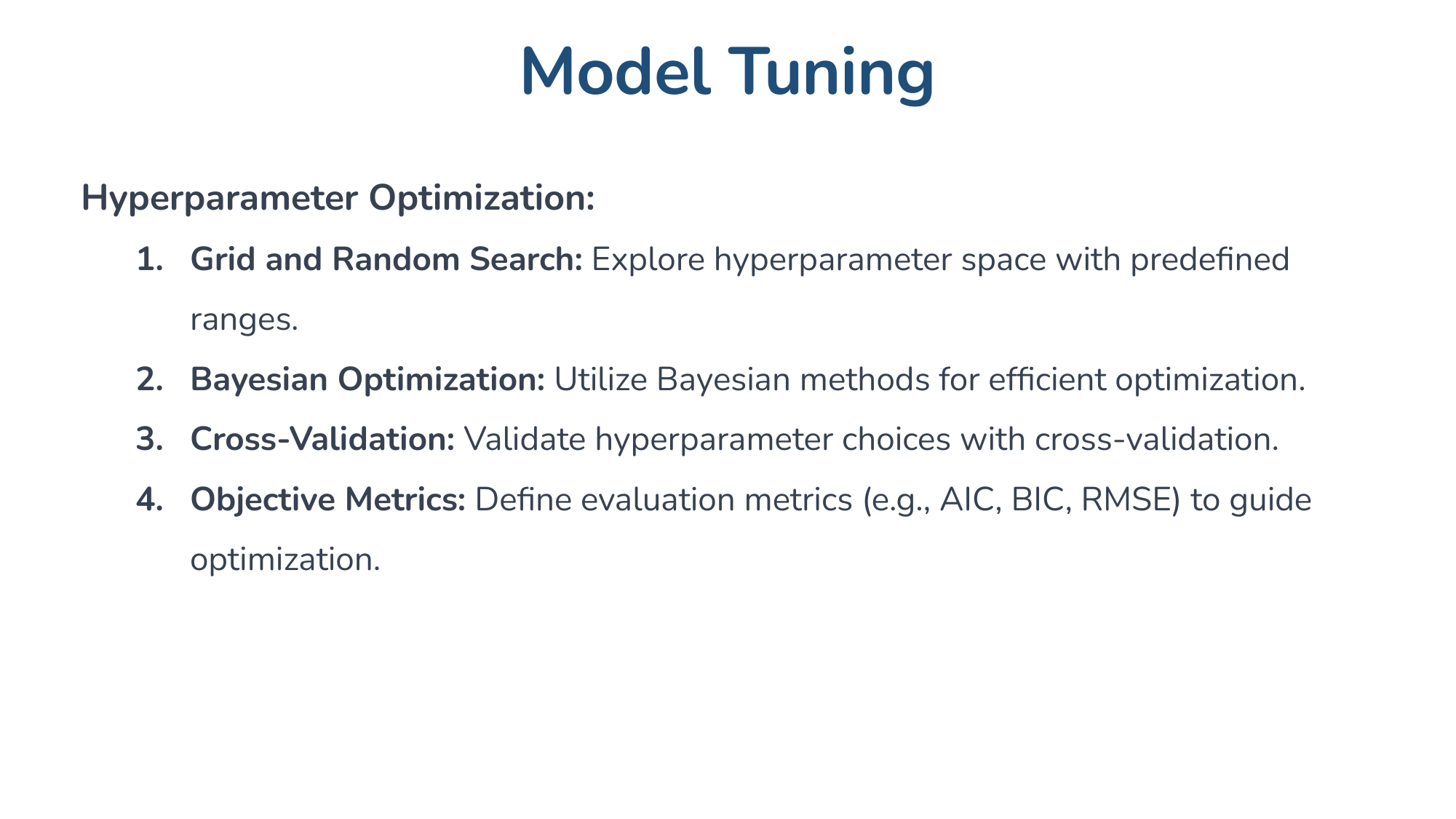

Model Tuning
Hyperparameter Optimization:
Grid and Random Search: Explore hyperparameter space with predefined ranges.
Bayesian Optimization: Utilize Bayesian methods for efficient optimization.
Cross-Validation: Validate hyperparameter choices with cross-validation.
Objective Metrics: Define evaluation metrics (e.g., AIC, BIC, RMSE) to guide optimization.